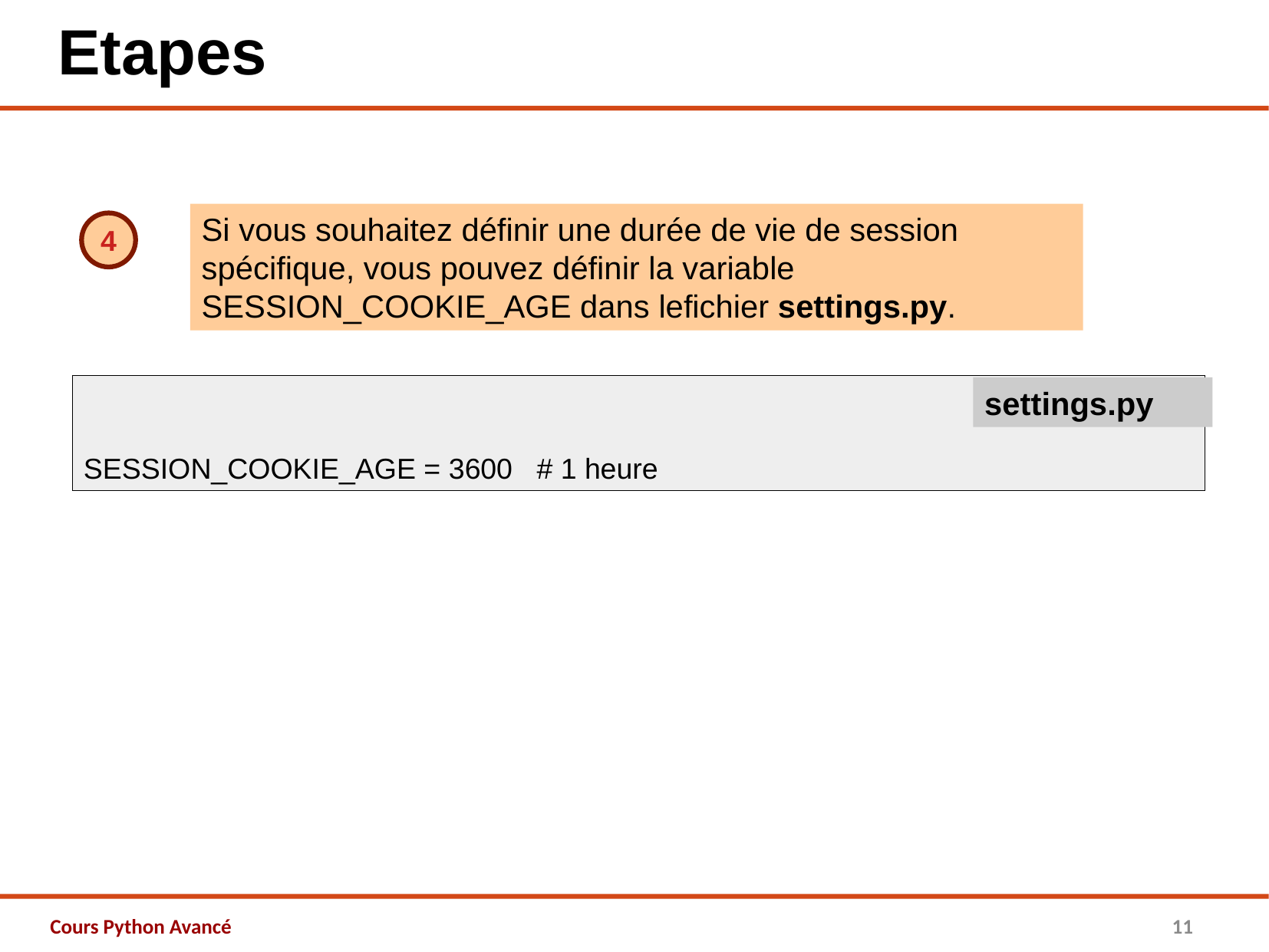

Etapes

Si vous souhaitez définir une durée de vie de session spécifique, vous pouvez définir la variable SESSION_COOKIE_AGE dans lefichier settings.py.
4

SESSION_COOKIE_AGE = 3600   # 1 heure
settings.py

Cours Python Avancé
11